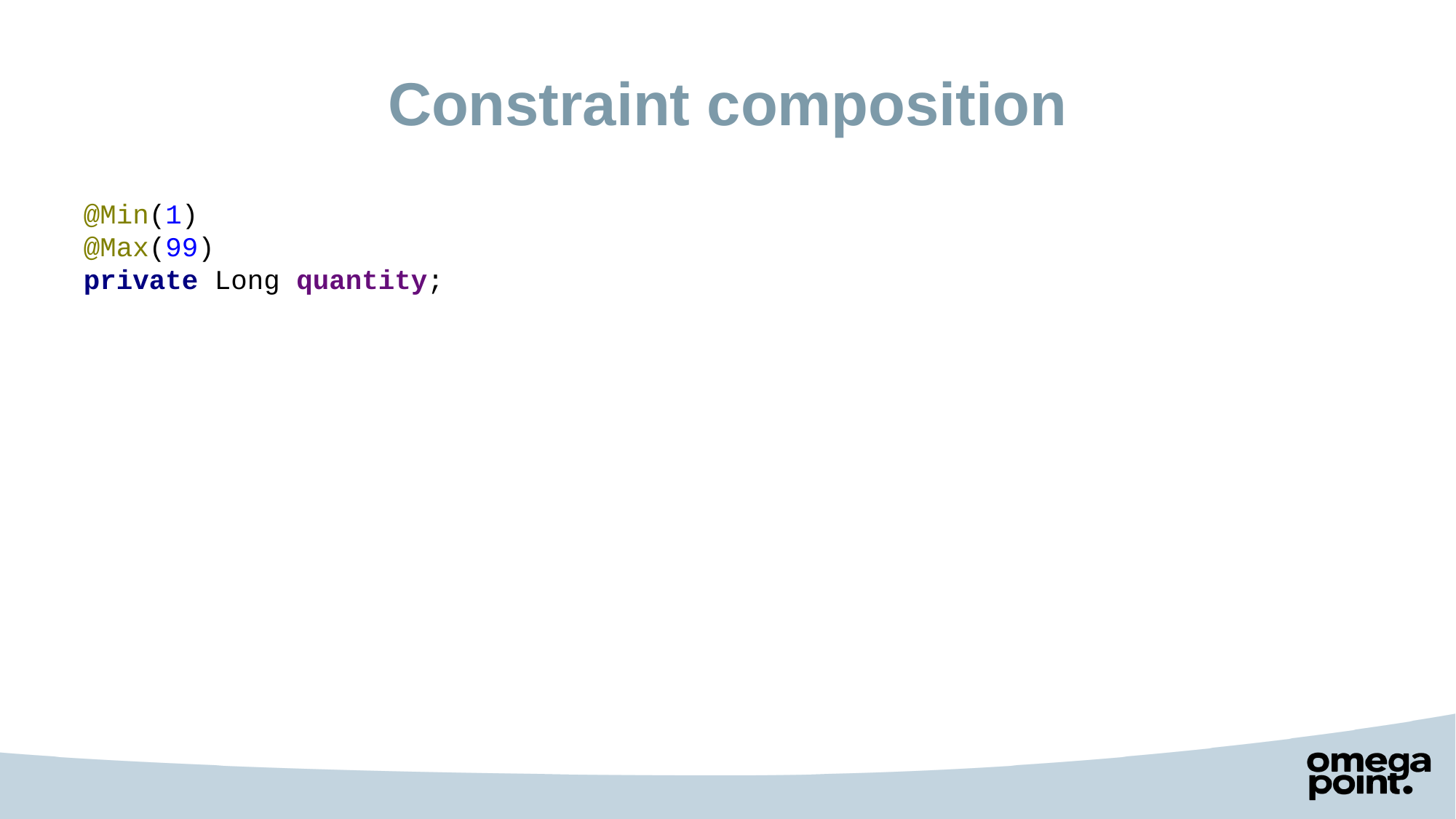

# Constraint composition
@Min(1)
@Max(99)
private Long quantity;